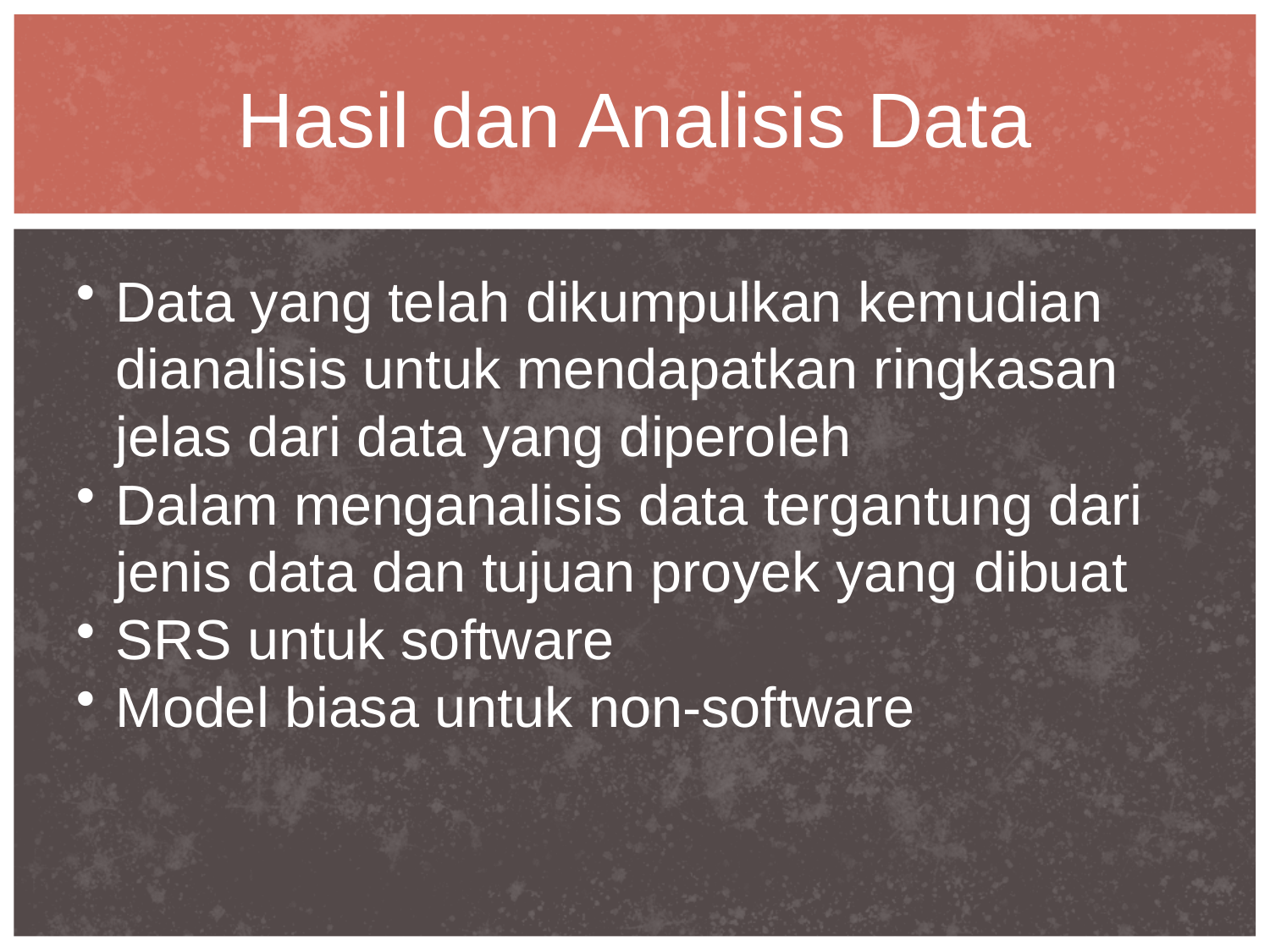

# Hasil dan Analisis Data
Data yang telah dikumpulkan kemudian dianalisis untuk mendapatkan ringkasan jelas dari data yang diperoleh
Dalam menganalisis data tergantung dari jenis data dan tujuan proyek yang dibuat
SRS untuk software
Model biasa untuk non-software